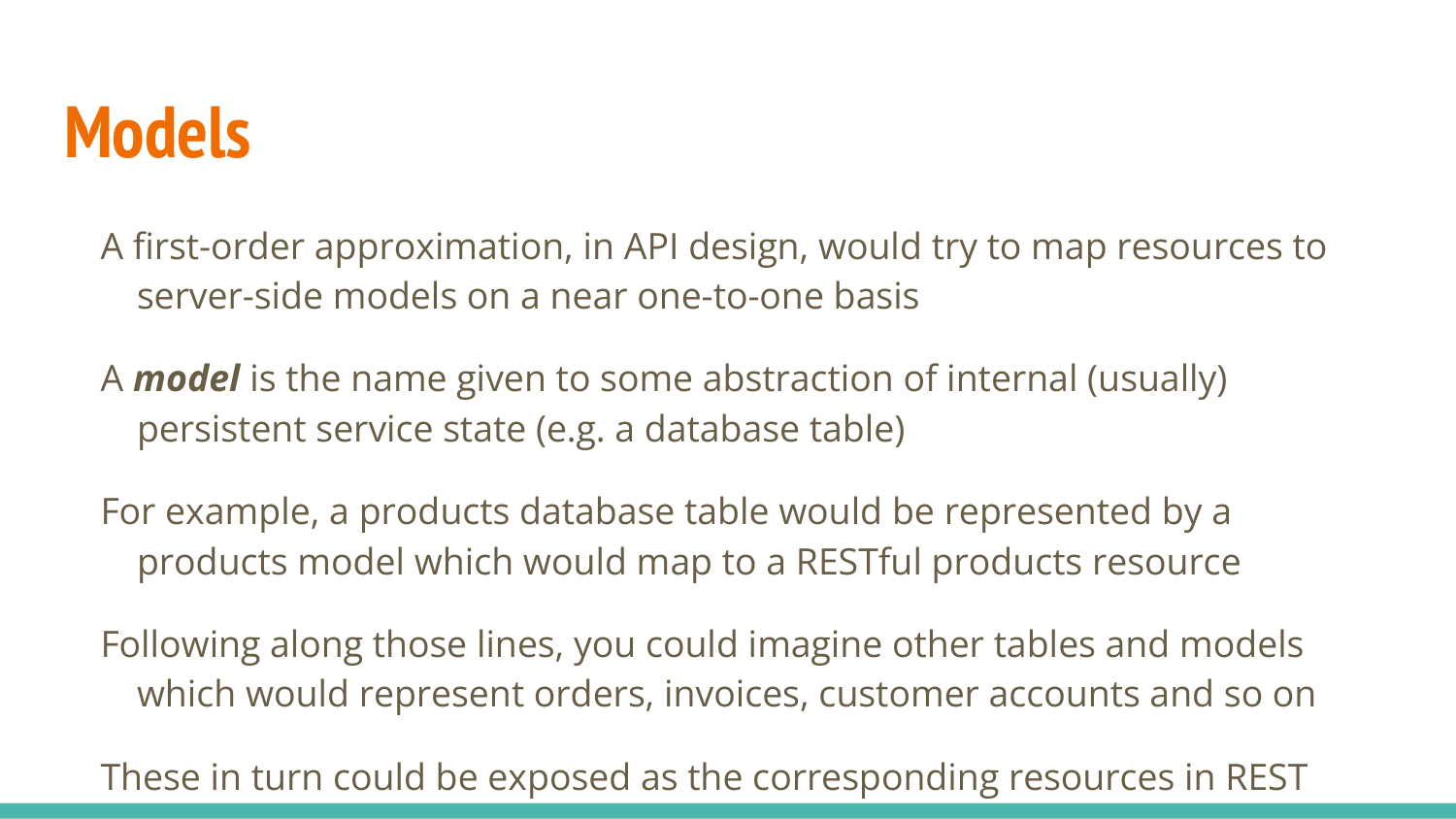

# Models
A first-order approximation, in API design, would try to map resources to server-side models on a near one-to-one basis
A model is the name given to some abstraction of internal (usually) persistent service state (e.g. a database table)
For example, a products database table would be represented by a products model which would map to a RESTful products resource
Following along those lines, you could imagine other tables and models which would represent orders, invoices, customer accounts and so on
These in turn could be exposed as the corresponding resources in REST